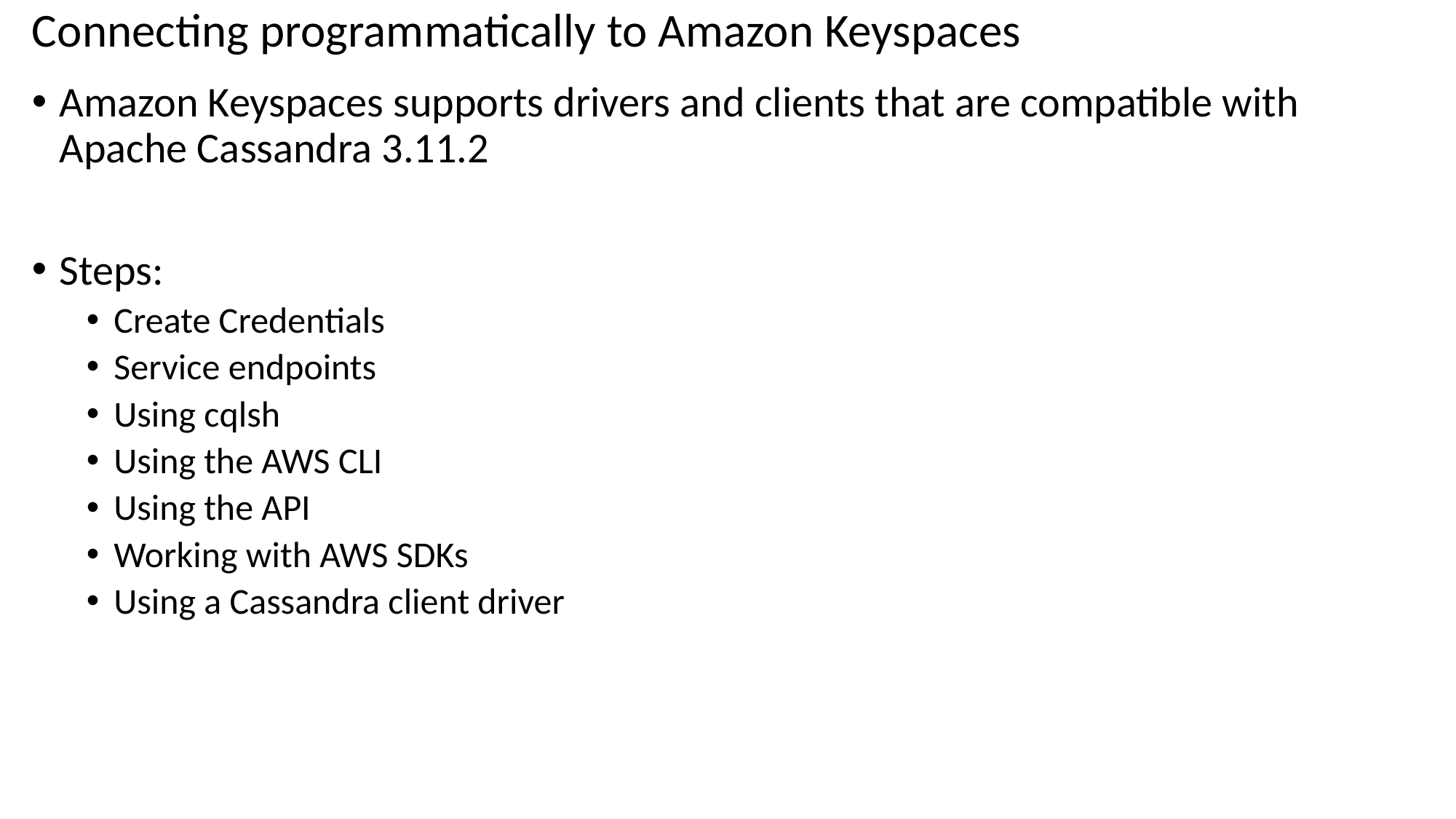

# Connecting programmatically to Amazon Keyspaces
Amazon Keyspaces supports drivers and clients that are compatible with Apache Cassandra 3.11.2

Steps:
Create Credentials
Service endpoints
Using cqlsh
Using the AWS CLI
Using the API
Working with AWS SDKs
Using a Cassandra client driver